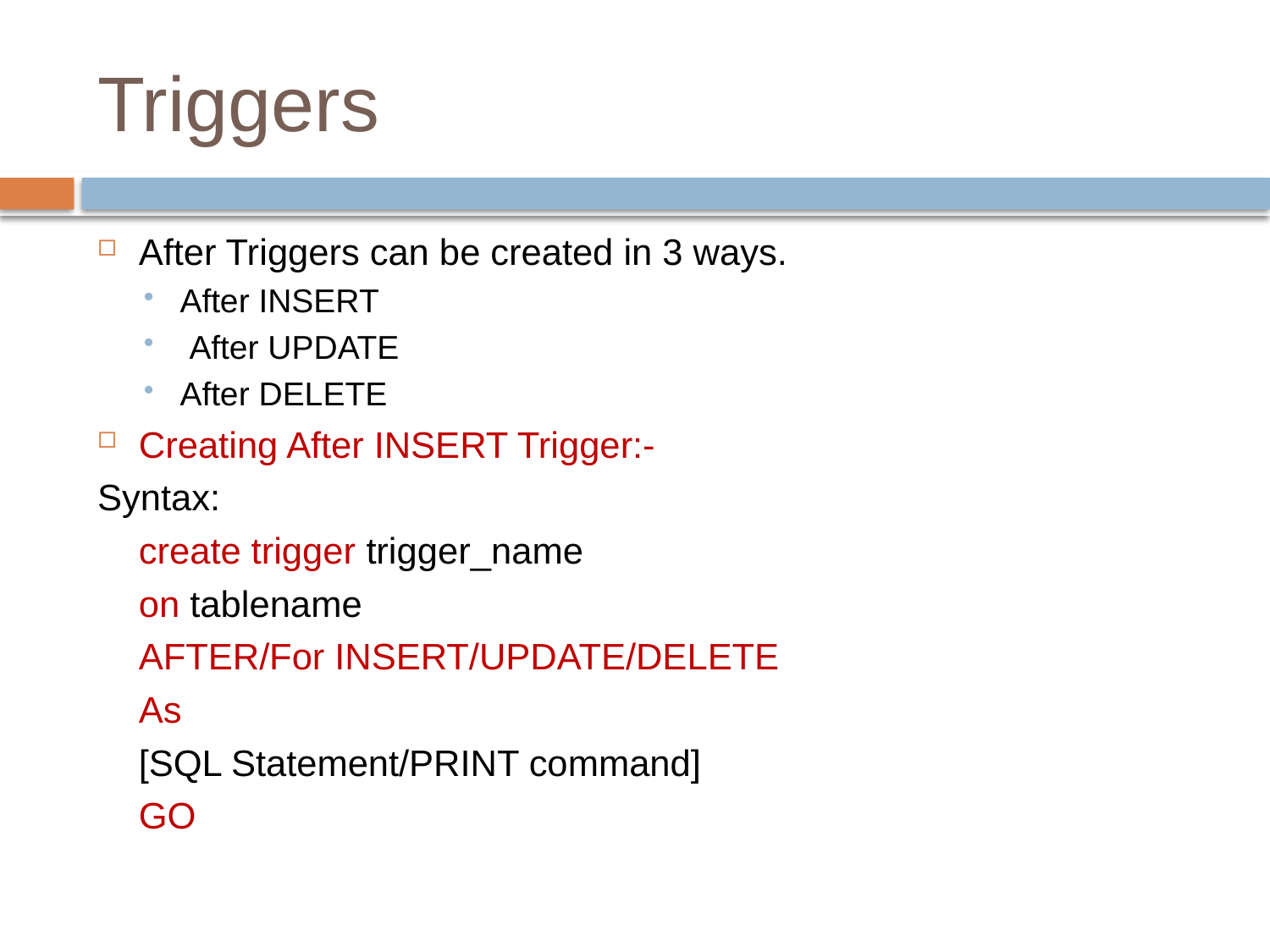

# Triggers
After Triggers can be created in 3 ways.
After INSERT
 After UPDATE
After DELETE
Creating After INSERT Trigger:-
Syntax:
	create trigger trigger_name
	on tablename
	AFTER/For INSERT/UPDATE/DELETE
	As
	[SQL Statement/PRINT command]
	GO